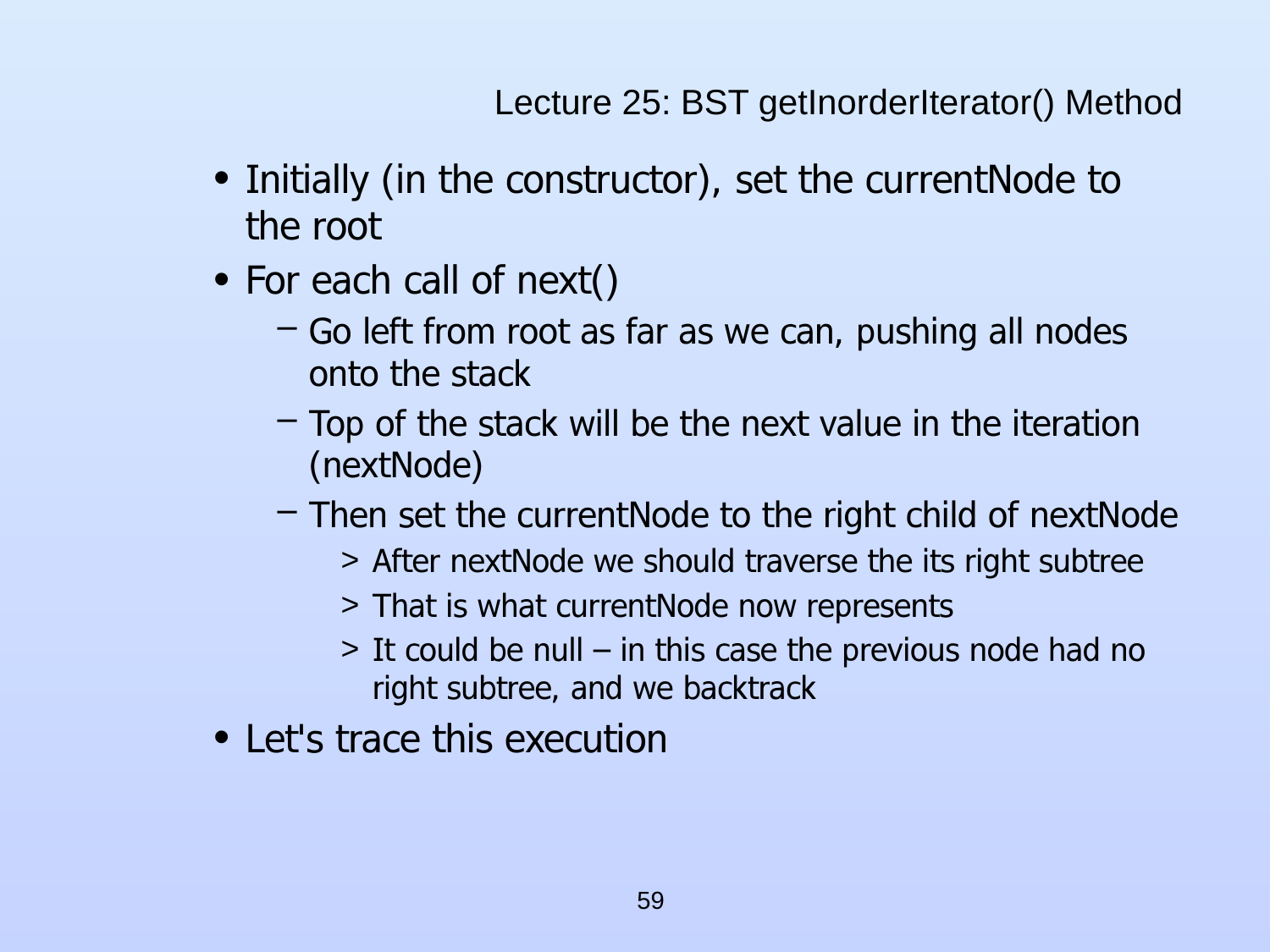

# Lecture 25: BST getInorderIterator() Method
Initially (in the constructor), set the currentNode to the root
For each call of next()
Go left from root as far as we can, pushing all nodes onto the stack
Top of the stack will be the next value in the iteration (nextNode)
Then set the currentNode to the right child of nextNode
After nextNode we should traverse the its right subtree
That is what currentNode now represents
It could be null – in this case the previous node had no right subtree, and we backtrack
Let's trace this execution
59